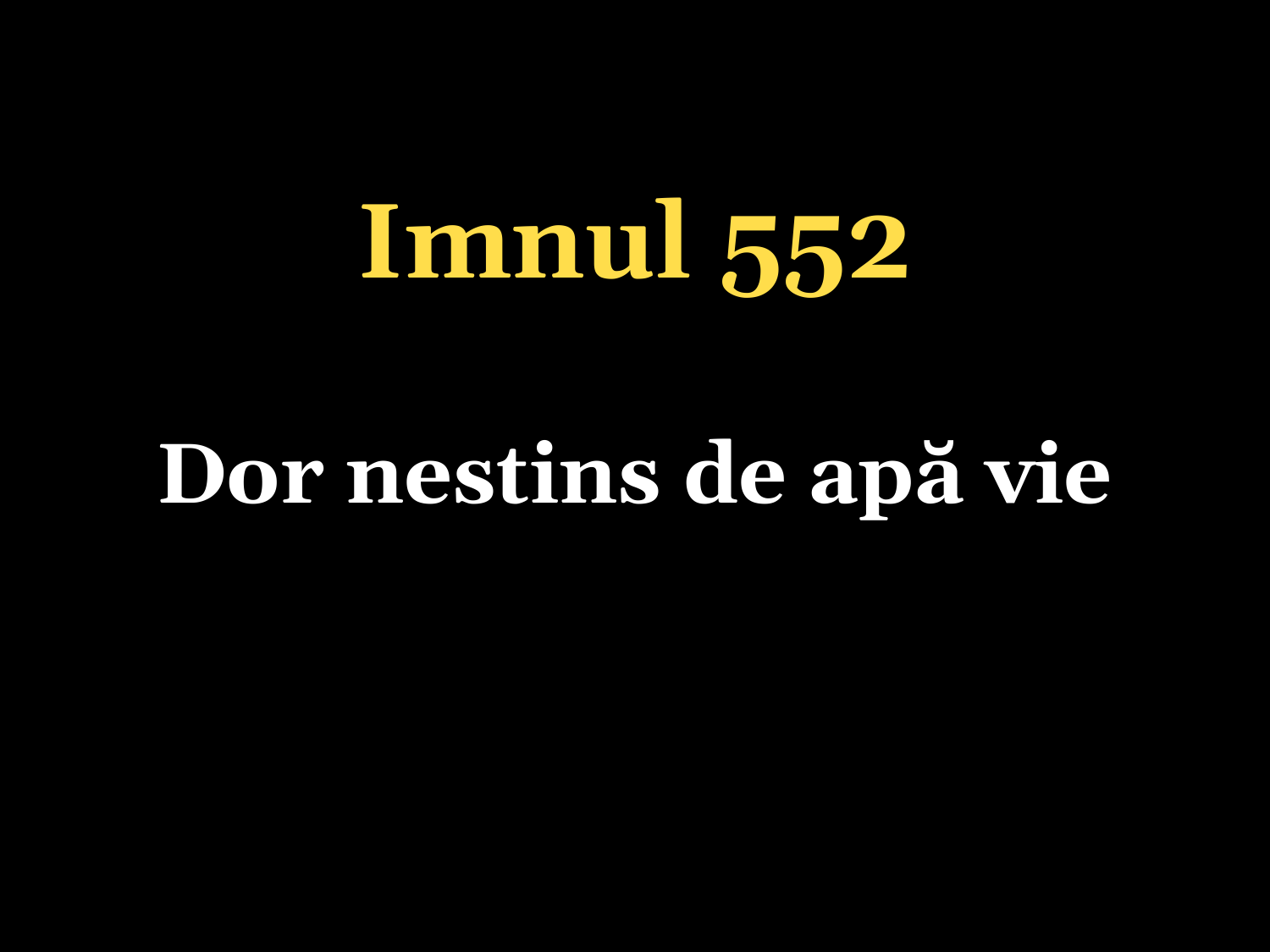

Imnul 552
Dor nestins de apă vie